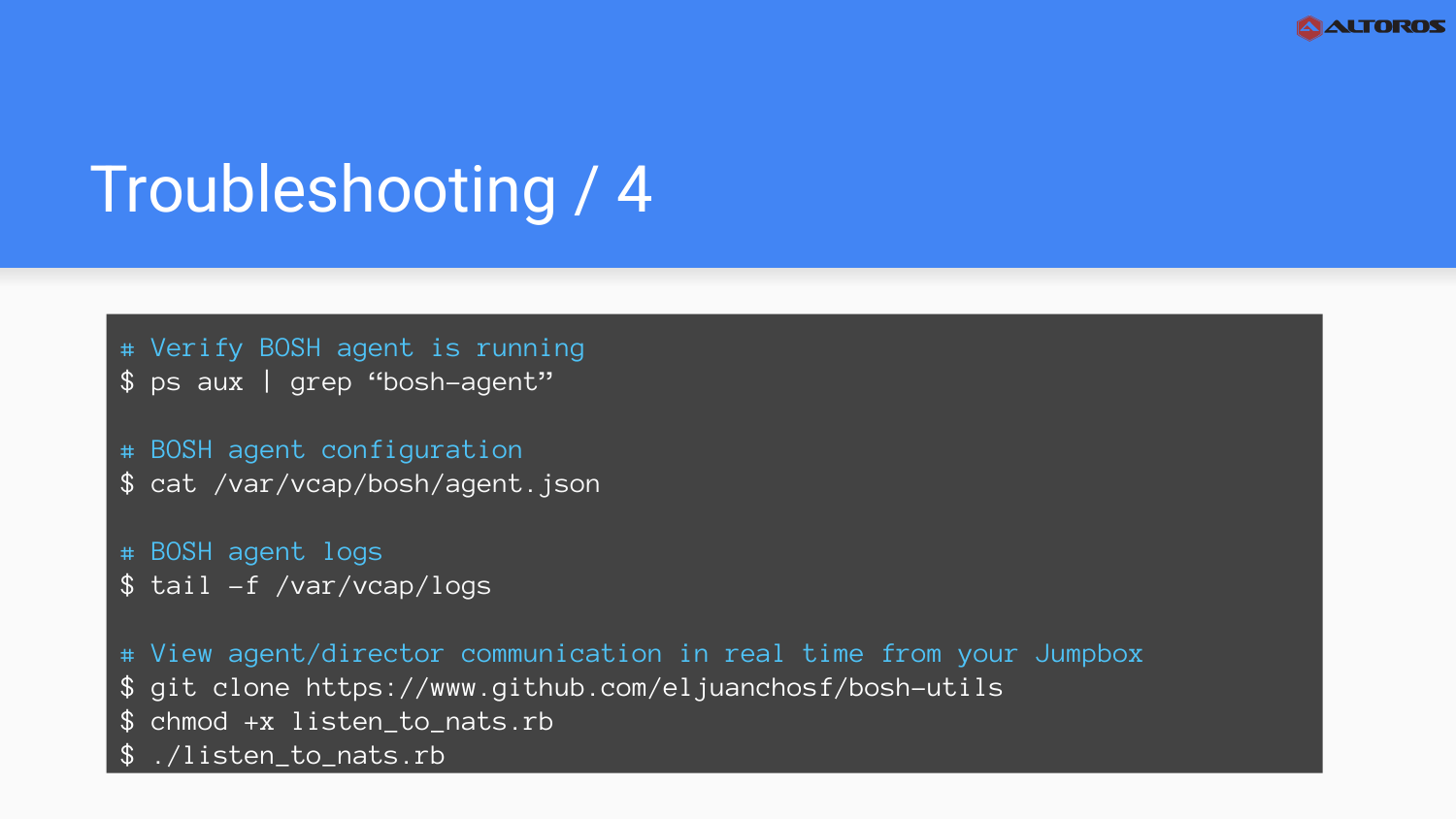

# Troubleshooting / 4
# Verify BOSH agent is running
$ ps aux | grep “bosh-agent”

# BOSH agent configuration
$ cat /var/vcap/bosh/agent.json

# BOSH agent logs
$ tail -f /var/vcap/logs

# View agent/director communication in real time from your Jumpbox
$ git clone https://www.github.com/eljuanchosf/bosh-utils
$ chmod +x listen_to_nats.rb
$ ./listen_to_nats.rb